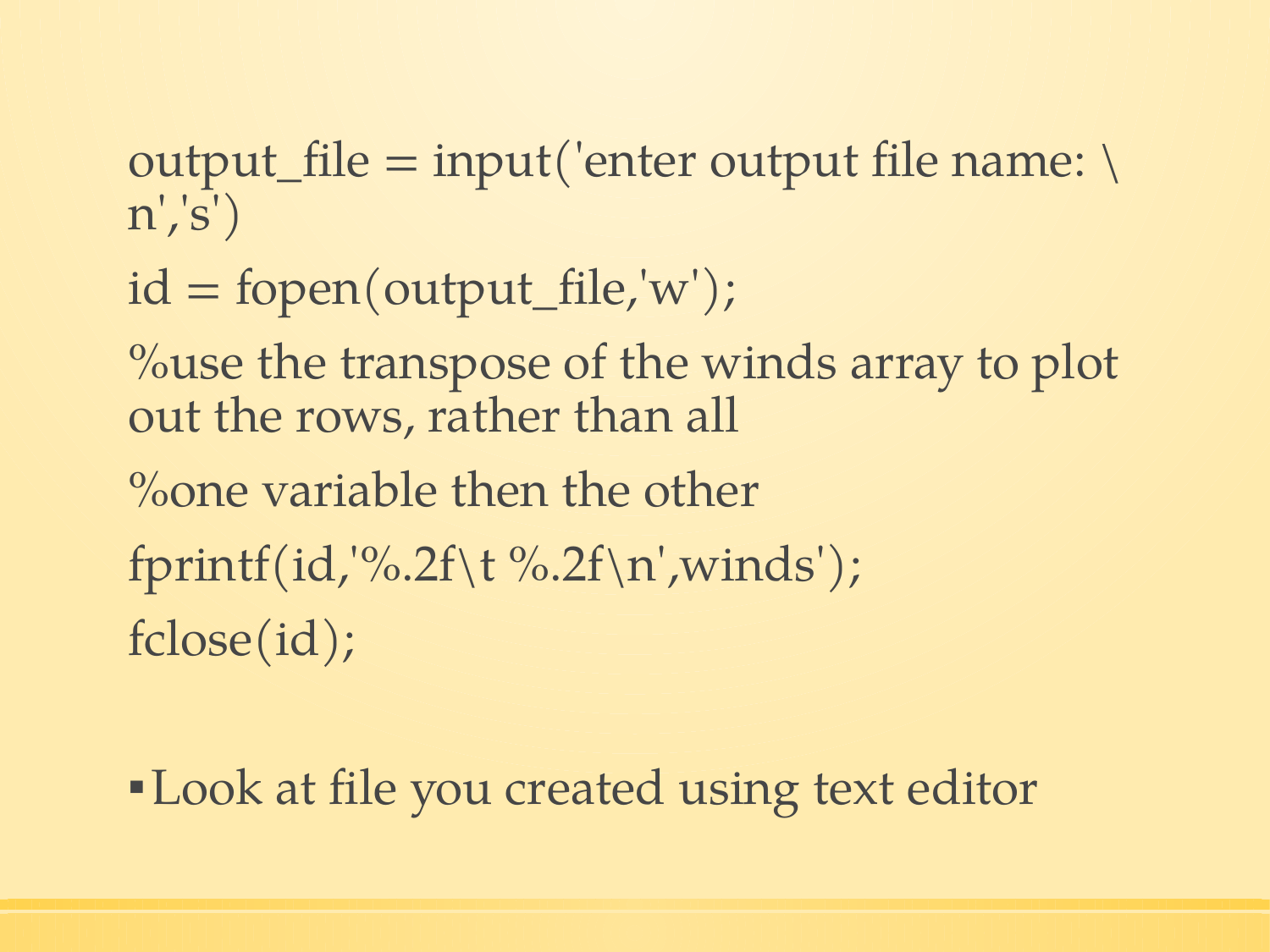

output_file = input('enter output file name: \n','s')
id = fopen(output_file,'w');
%use the transpose of the winds array to plot out the rows, rather than all
%one variable then the other
fprintf(id,'%.2f\t %.2f\n',winds');
fclose(id);

Look at file you created using text editor